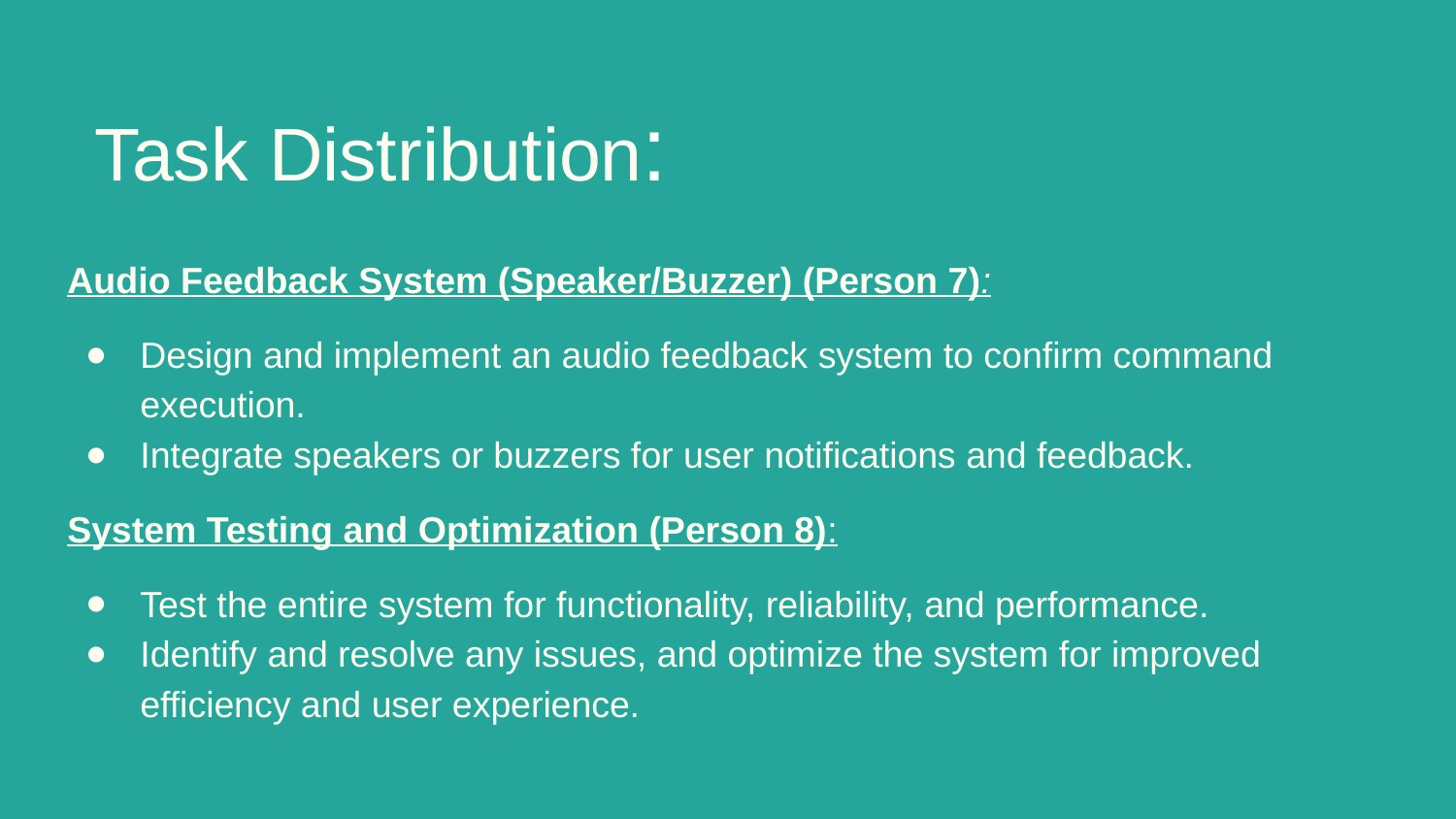

Task Distribution:
# Audio Feedback System (Speaker/Buzzer) (Person 7):
Design and implement an audio feedback system to confirm command execution.
Integrate speakers or buzzers for user notifications and feedback.
System Testing and Optimization (Person 8):
Test the entire system for functionality, reliability, and performance.
Identify and resolve any issues, and optimize the system for improved efficiency and user experience.